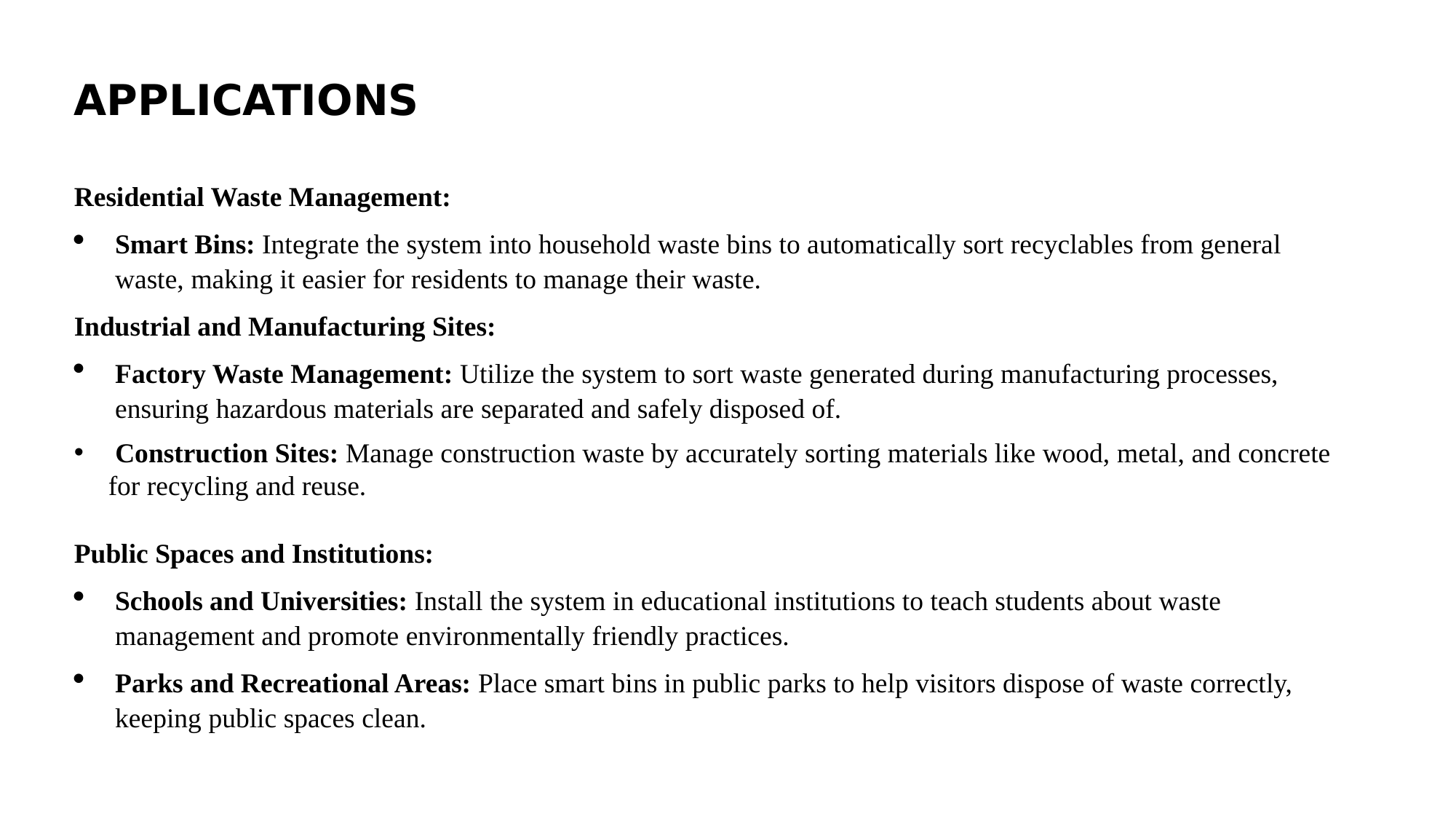

APPLICATIONS
Residential Waste Management:
Smart Bins: Integrate the system into household waste bins to automatically sort recyclables from general waste, making it easier for residents to manage their waste.
Industrial and Manufacturing Sites:
Factory Waste Management: Utilize the system to sort waste generated during manufacturing processes, ensuring hazardous materials are separated and safely disposed of.
 Construction Sites: Manage construction waste by accurately sorting materials like wood, metal, and concrete for recycling and reuse.

Public Spaces and Institutions:
Schools and Universities: Install the system in educational institutions to teach students about waste management and promote environmentally friendly practices.
Parks and Recreational Areas: Place smart bins in public parks to help visitors dispose of waste correctly, keeping public spaces clean.